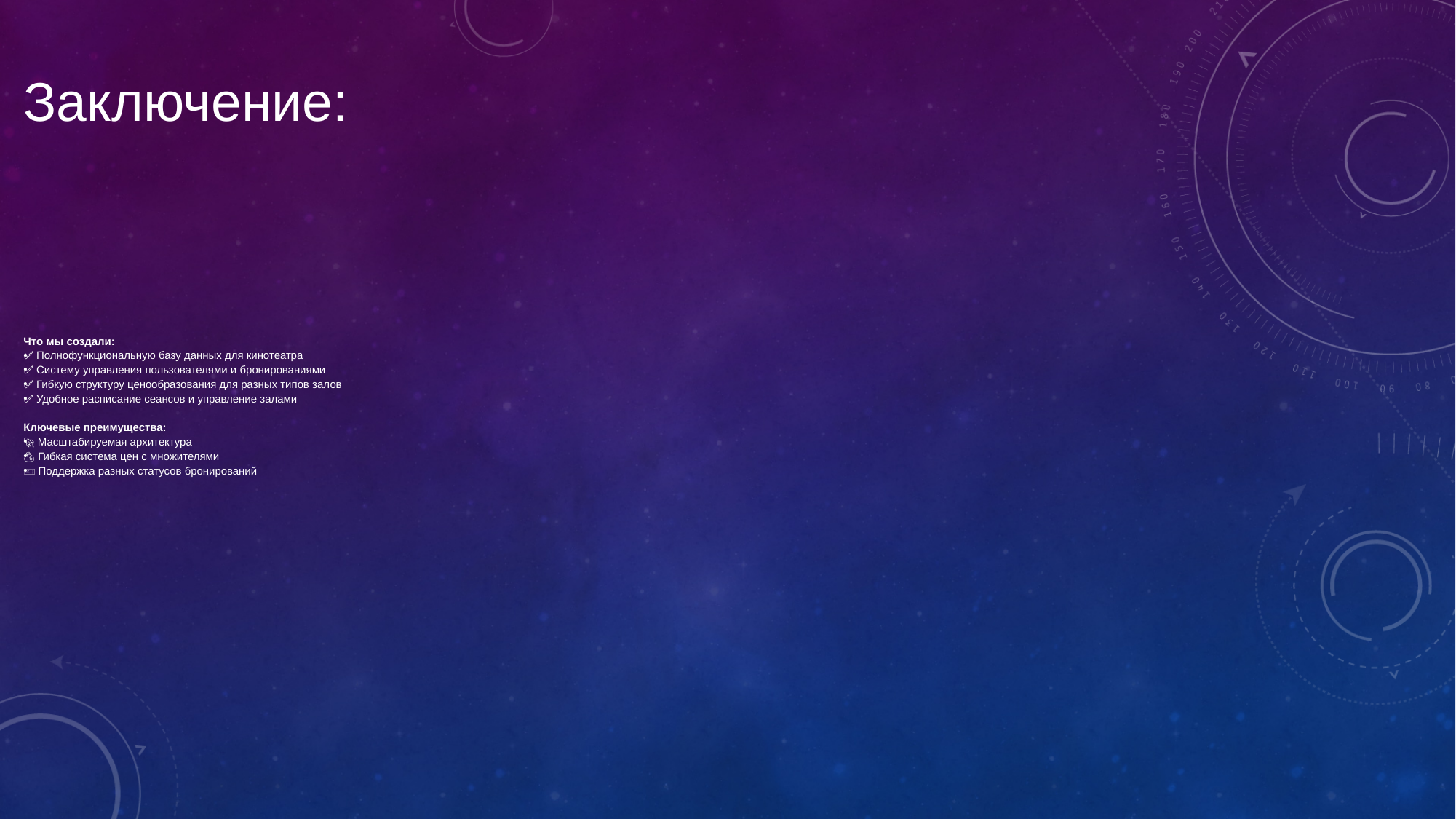

# Заключение:
Что мы создали:
✅ Полнофункциональную базу данных для кинотеатра
✅ Систему управления пользователями и бронированиями
✅ Гибкую структуру ценообразования для разных типов залов
✅ Удобное расписание сеансов и управление залами

Ключевые преимущества:
🚀 Масштабируемая архитектура
💰 Гибкая система цен с множителями
🎫 Поддержка разных статусов бронирований